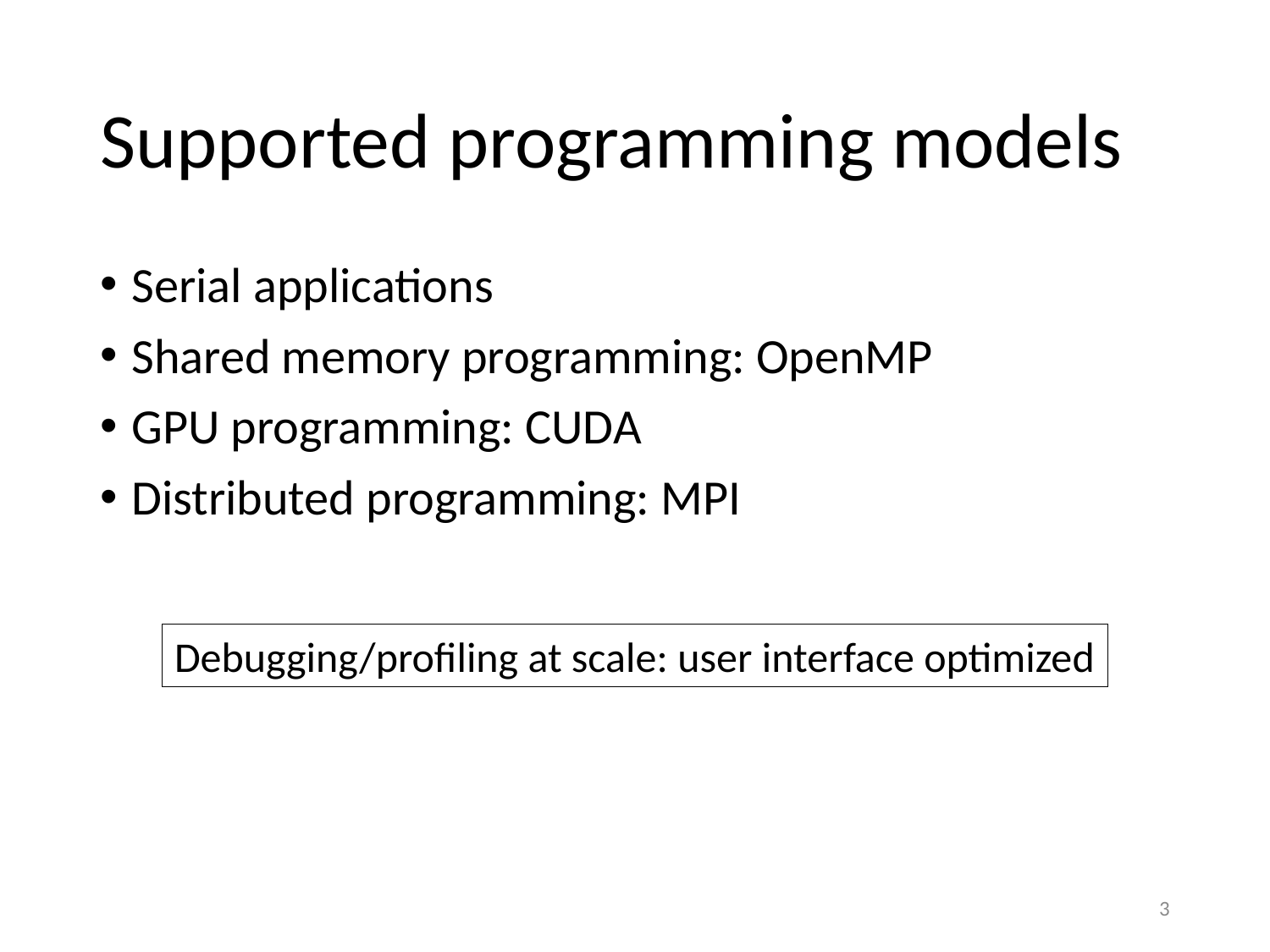

# Supported programming models
Serial applications
Shared memory programming: OpenMP
GPU programming: CUDA
Distributed programming: MPI

Debugging/profiling at scale: user interface optimized
3